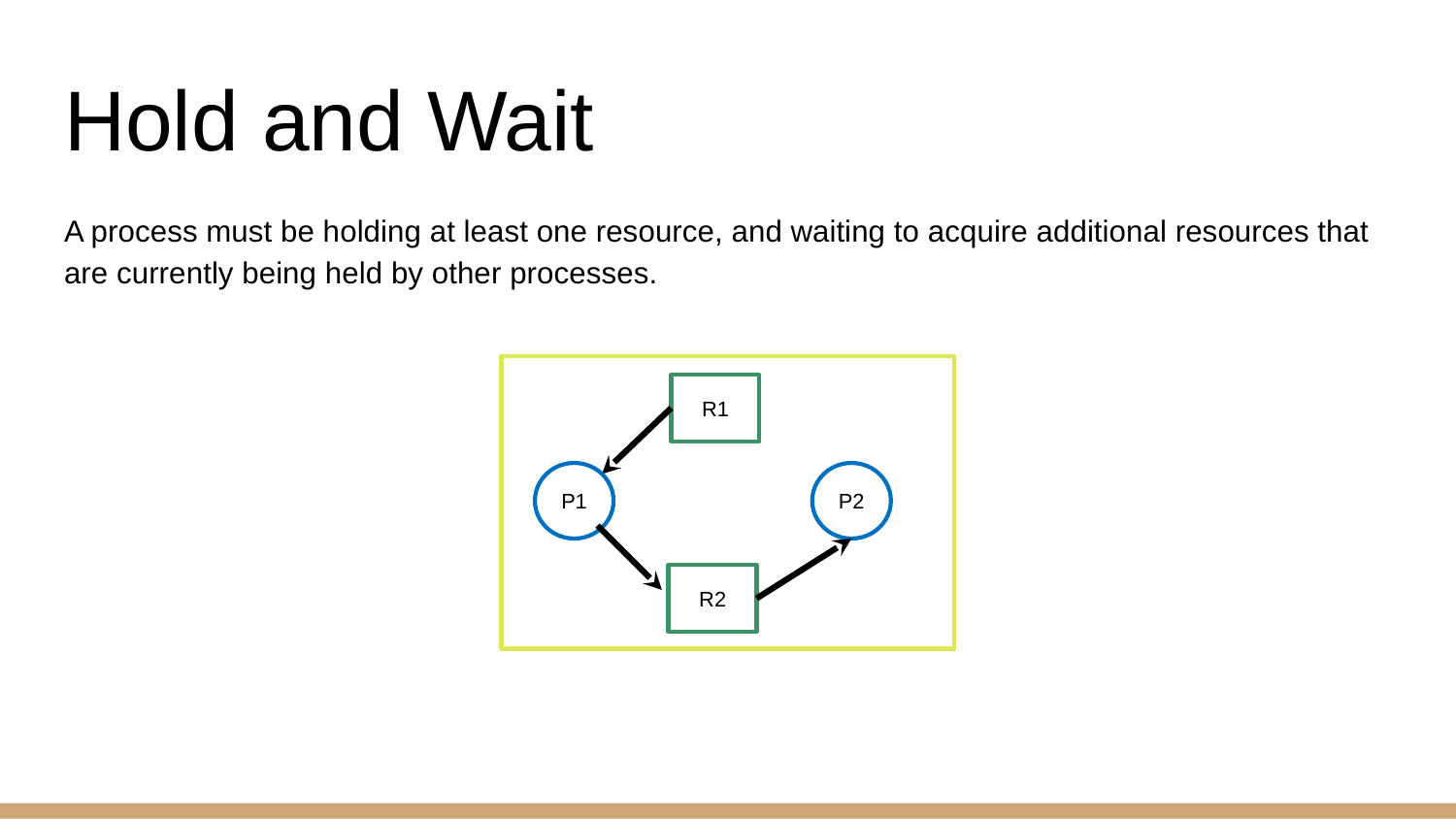

# Hold and Wait
A process must be holding at least one resource, and waiting to acquire additional resources that are currently being held by other processes.

R1
P1
P2
R2